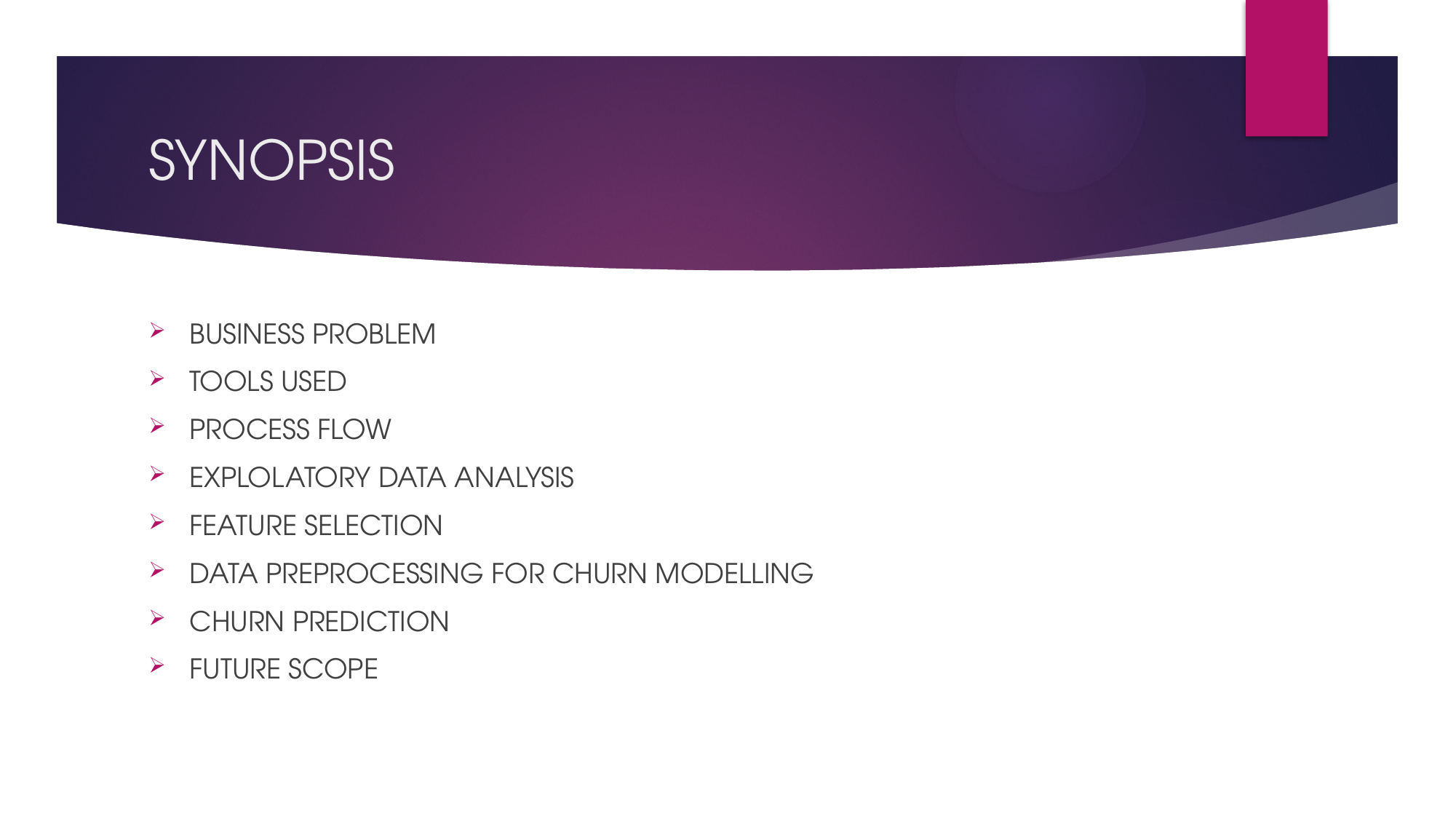

# SYNOPSIS
BUSINESS PROBLEM
TOOLS USED
PROCESS FLOW
EXPLOLATORY DATA ANALYSIS
FEATURE SELECTION
DATA PREPROCESSING FOR CHURN MODELLING
CHURN PREDICTION
FUTURE SCOPE